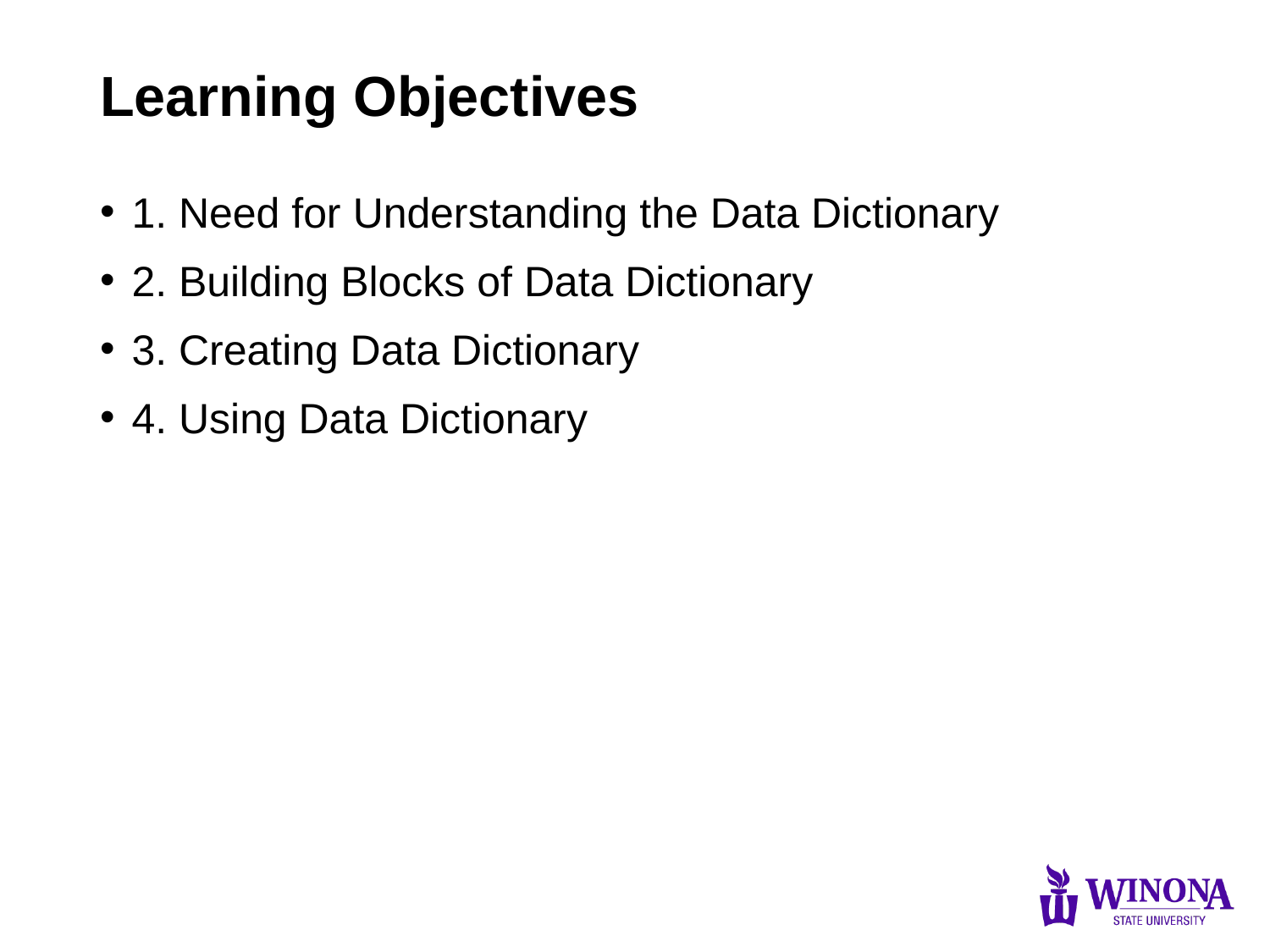

# Learning Objectives
1. Need for Understanding the Data Dictionary
2. Building Blocks of Data Dictionary
3. Creating Data Dictionary
4. Using Data Dictionary